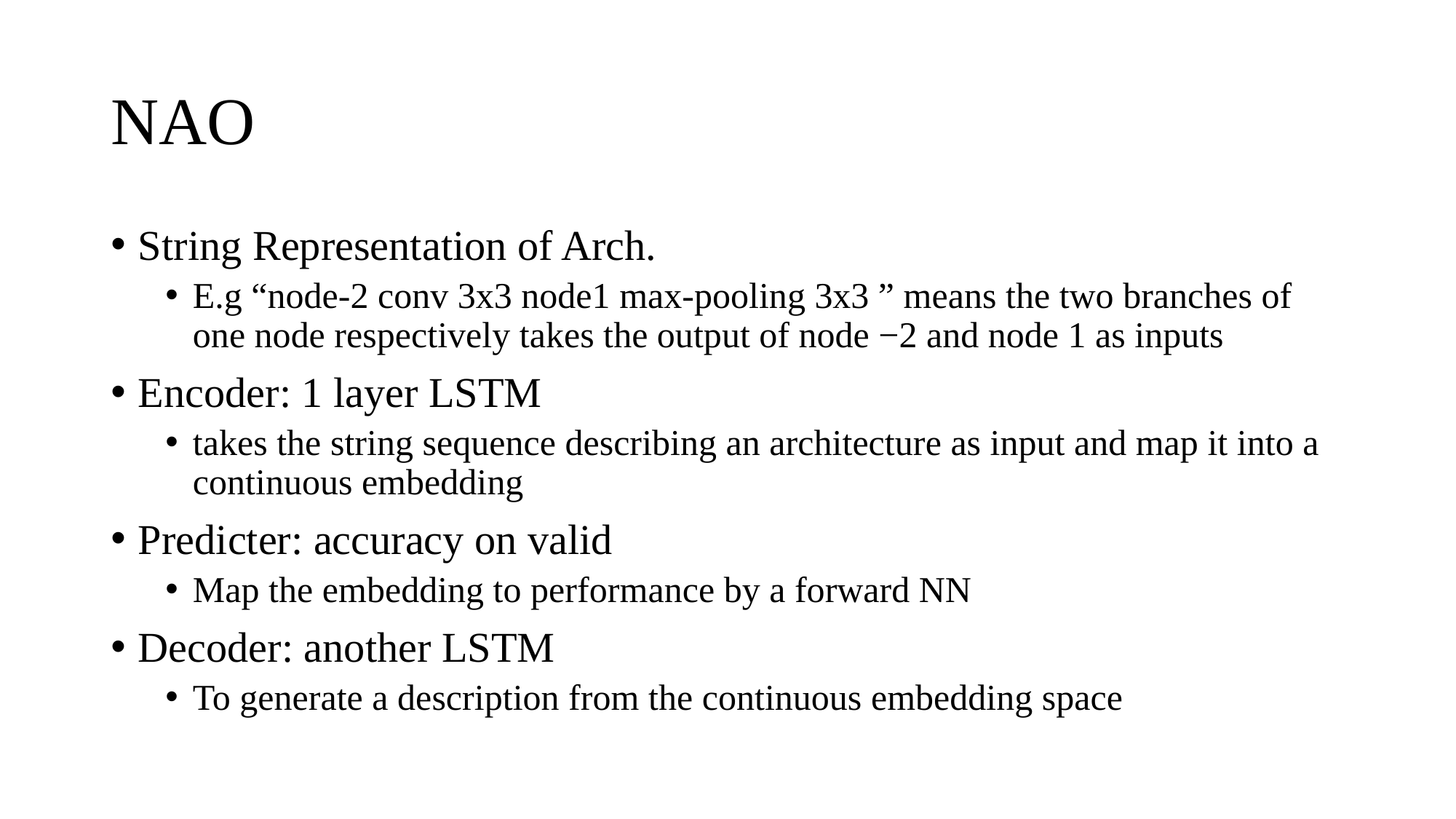

# NAO
String Representation of Arch.
E.g “node-2 conv 3x3 node1 max-pooling 3x3 ” means the two branches of one node respectively takes the output of node −2 and node 1 as inputs
Encoder: 1 layer LSTM
takes the string sequence describing an architecture as input and map it into a continuous embedding
Predicter: accuracy on valid
Map the embedding to performance by a forward NN
Decoder: another LSTM
To generate a description from the continuous embedding space